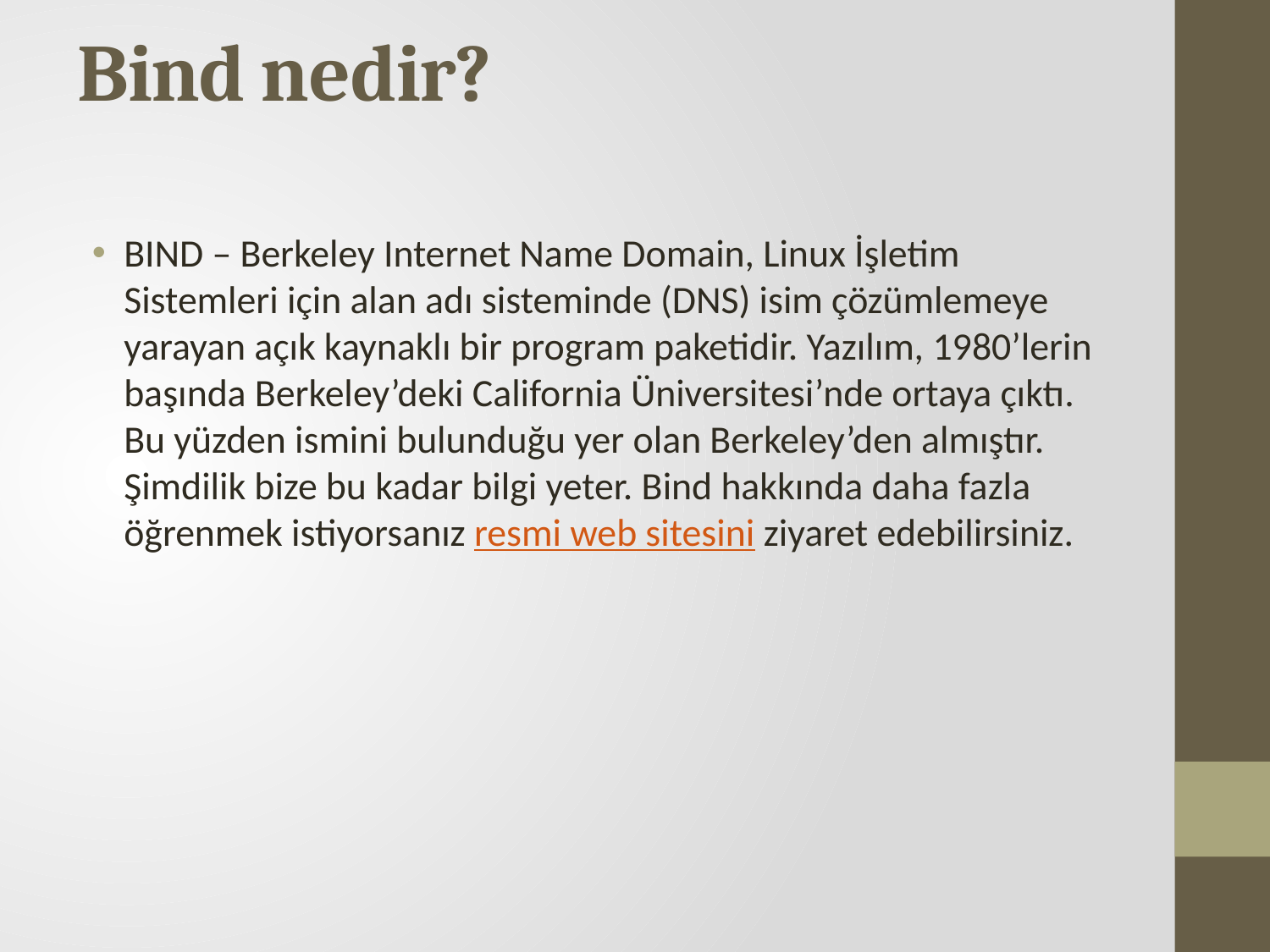

# Bind nedir?
BIND – Berkeley Internet Name Domain, Linux İşletim Sistemleri için alan adı sisteminde (DNS) isim çözümlemeye yarayan açık kaynaklı bir program paketidir. Yazılım, 1980’lerin başında Berkeley’deki California Üniversitesi’nde ortaya çıktı. Bu yüzden ismini bulunduğu yer olan Berkeley’den almıştır. Şimdilik bize bu kadar bilgi yeter. Bind hakkında daha fazla öğrenmek istiyorsanız resmi web sitesini ziyaret edebilirsiniz.